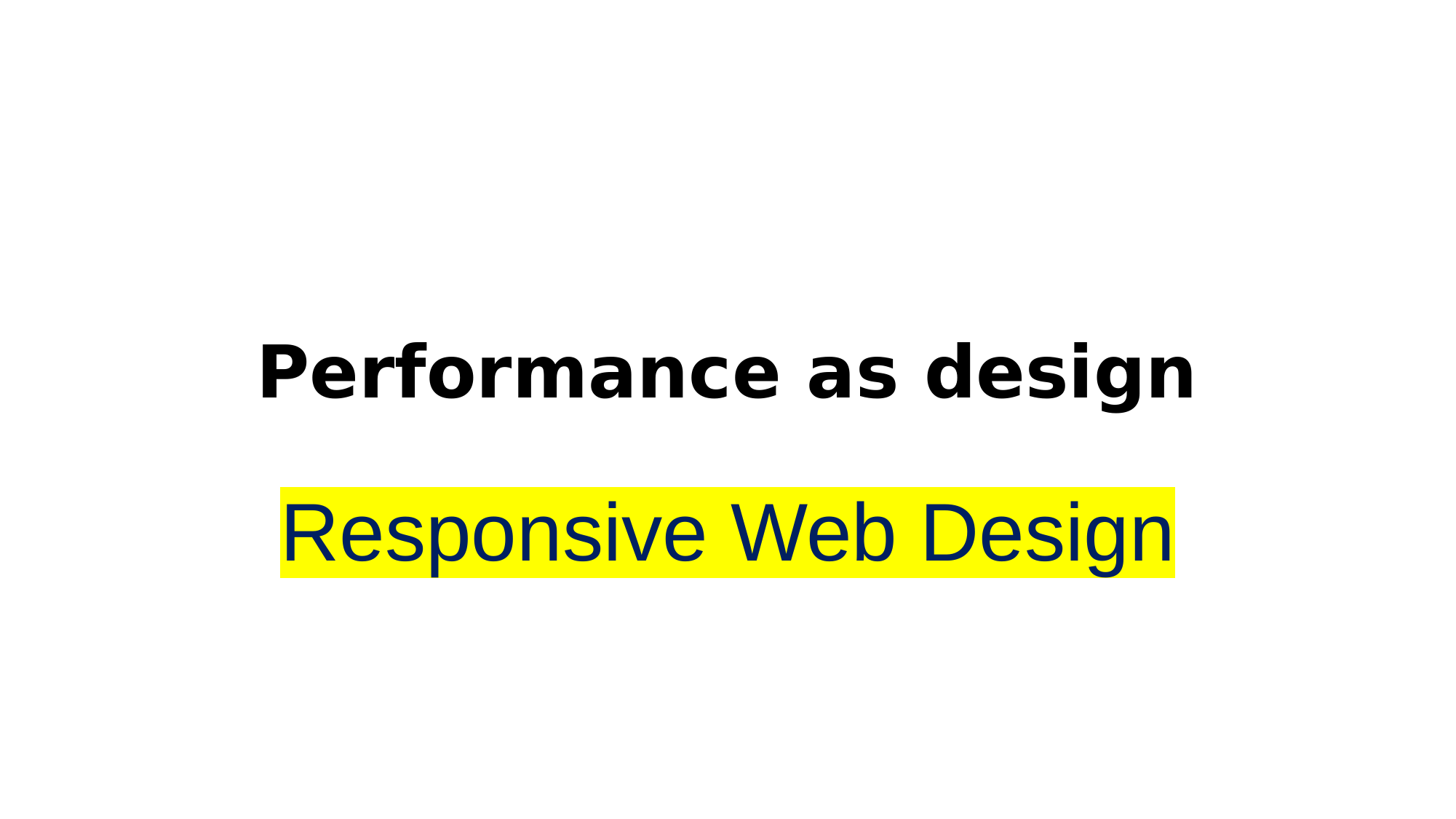

# Performance as design
Responsive Web Design
Responsive Web Design